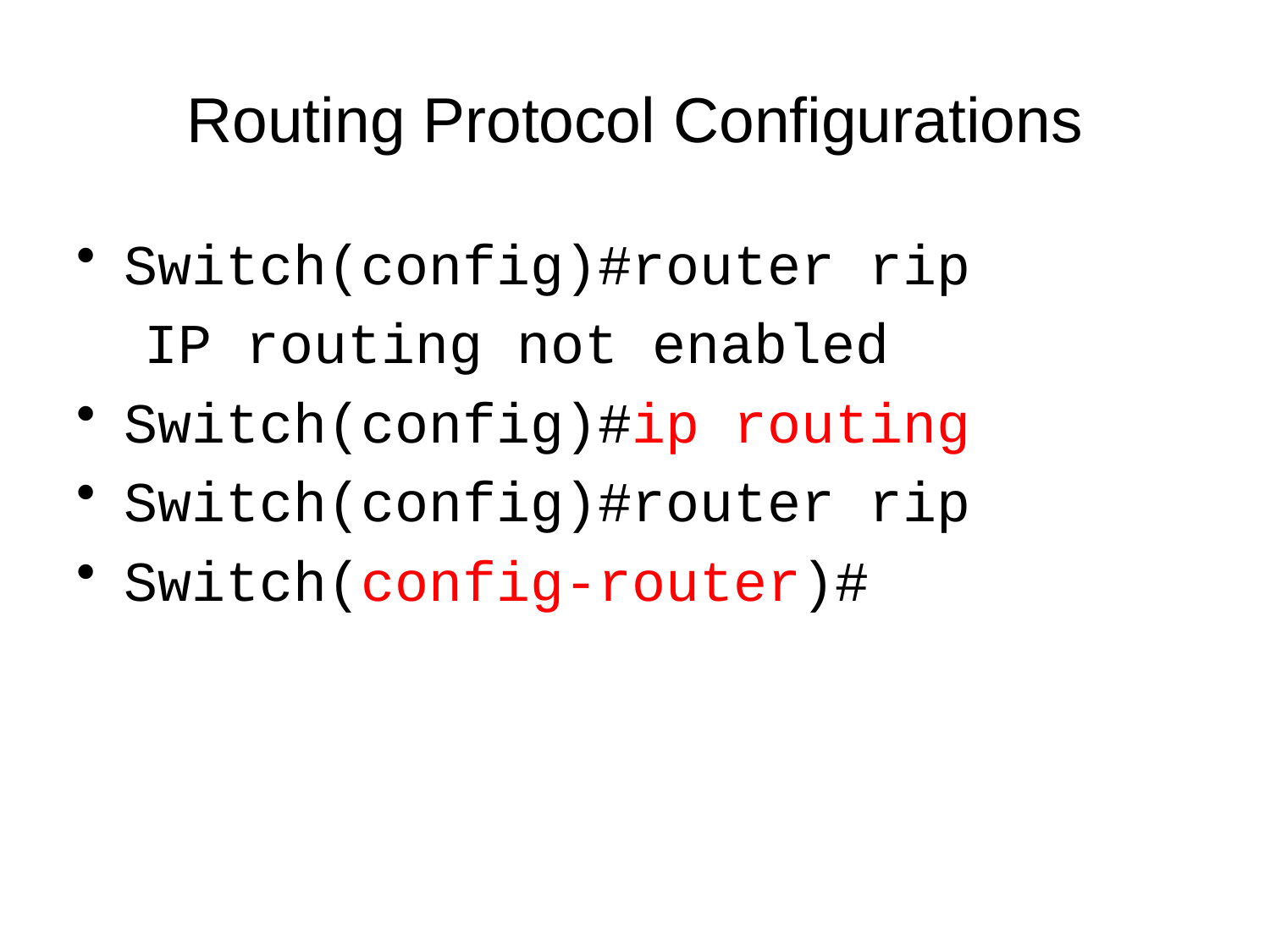

# Routing Protocol Configurations
Switch(config)#router rip
  IP routing not enabled
Switch(config)#ip routing
Switch(config)#router rip
Switch(config-router)#